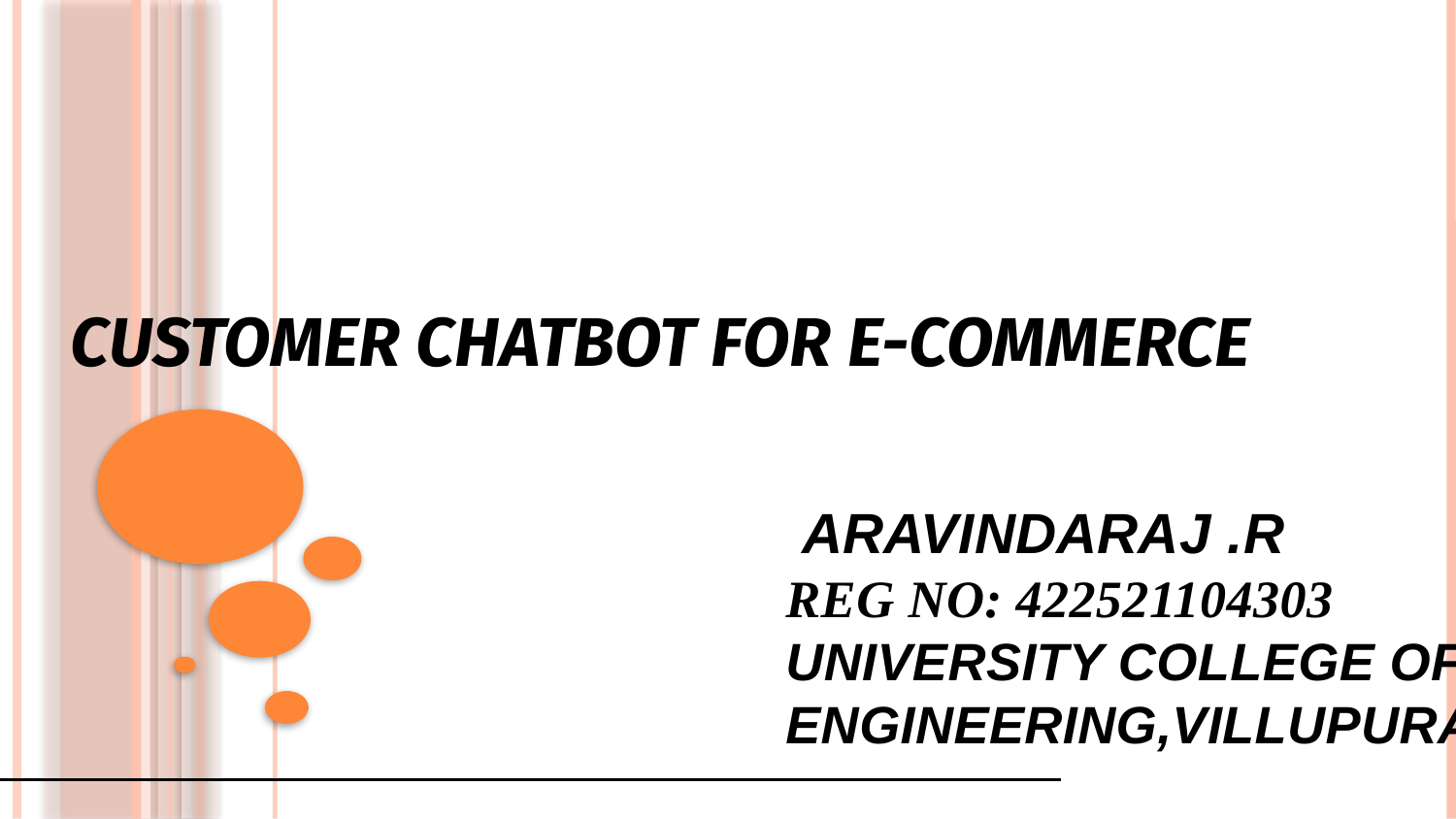

CUSTOMER CHATBOT FOR E-COMMERCE
# Aravindaraj .R Reg no: 422521104303 University College of Engineering,Villupuram.